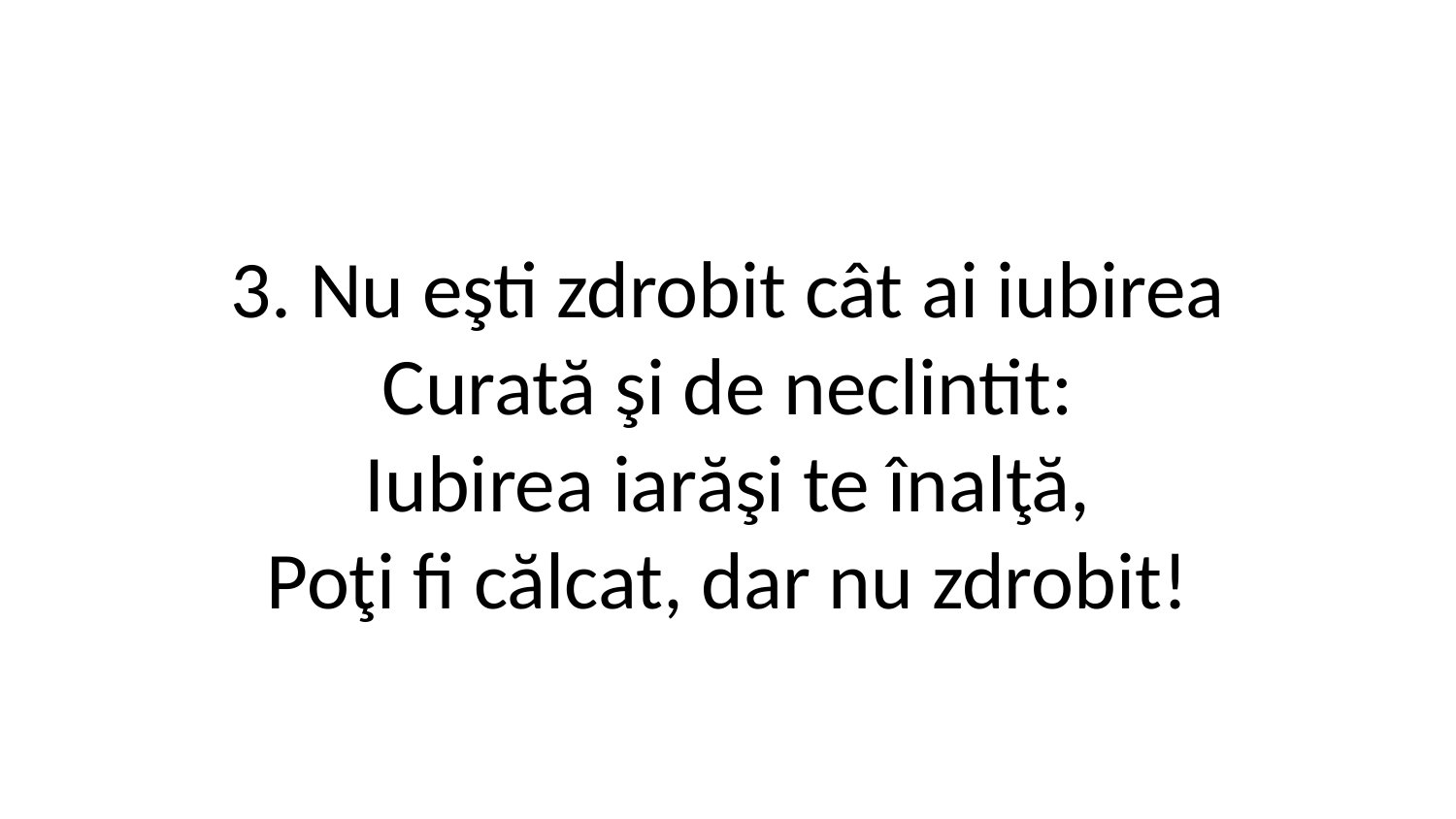

3. Nu eşti zdrobit cât ai iubirea
Curată şi de neclintit:
Iubirea iarăşi te înalţă,
Poţi fi călcat, dar nu zdrobit!